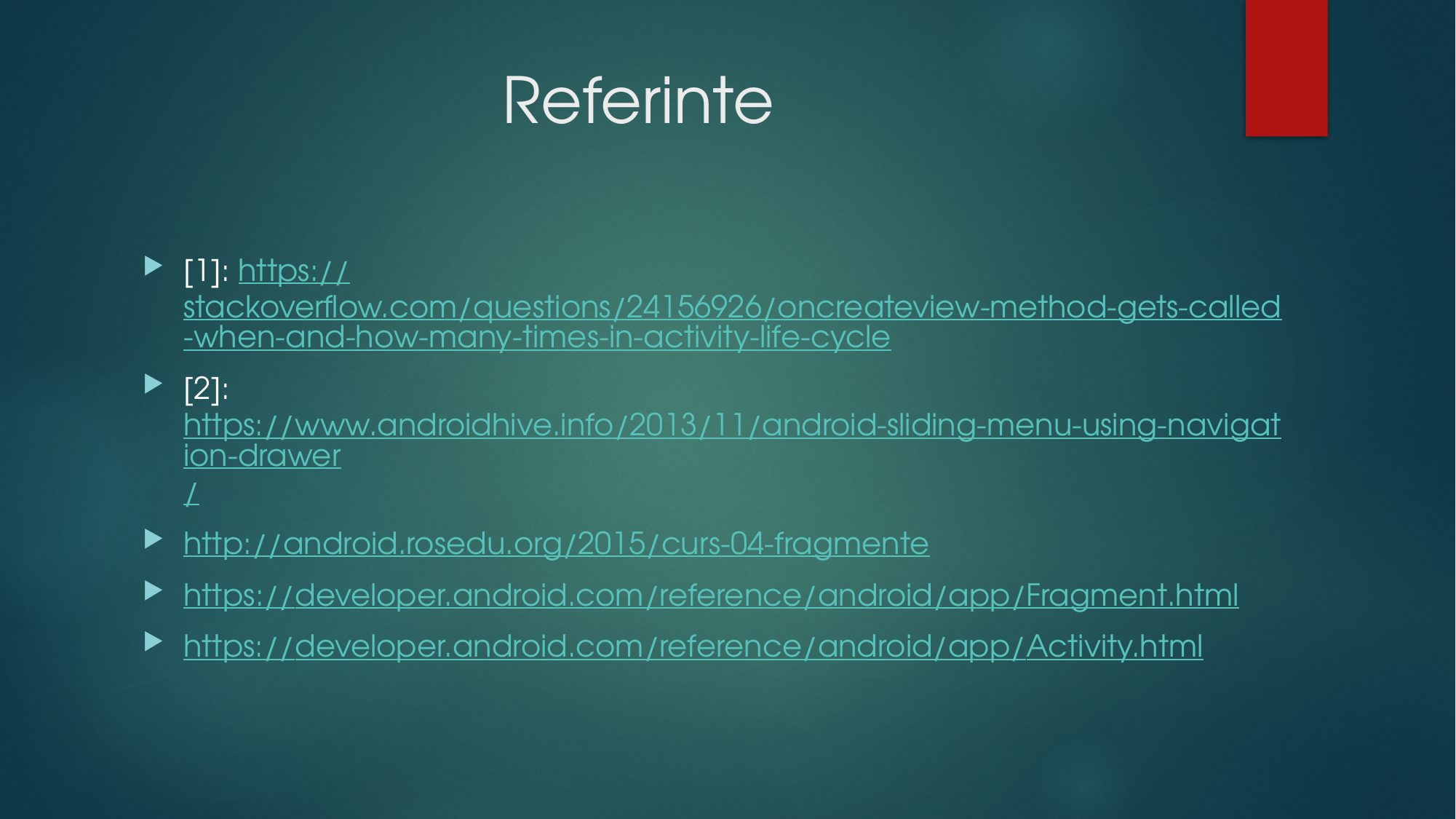

# Referinte
[1]: https://stackoverflow.com/questions/24156926/oncreateview-method-gets-called-when-and-how-many-times-in-activity-life-cycle
[2]: https://www.androidhive.info/2013/11/android-sliding-menu-using-navigation-drawer/
http://android.rosedu.org/2015/curs-04-fragmente
https://developer.android.com/reference/android/app/Fragment.html
https://developer.android.com/reference/android/app/Activity.html